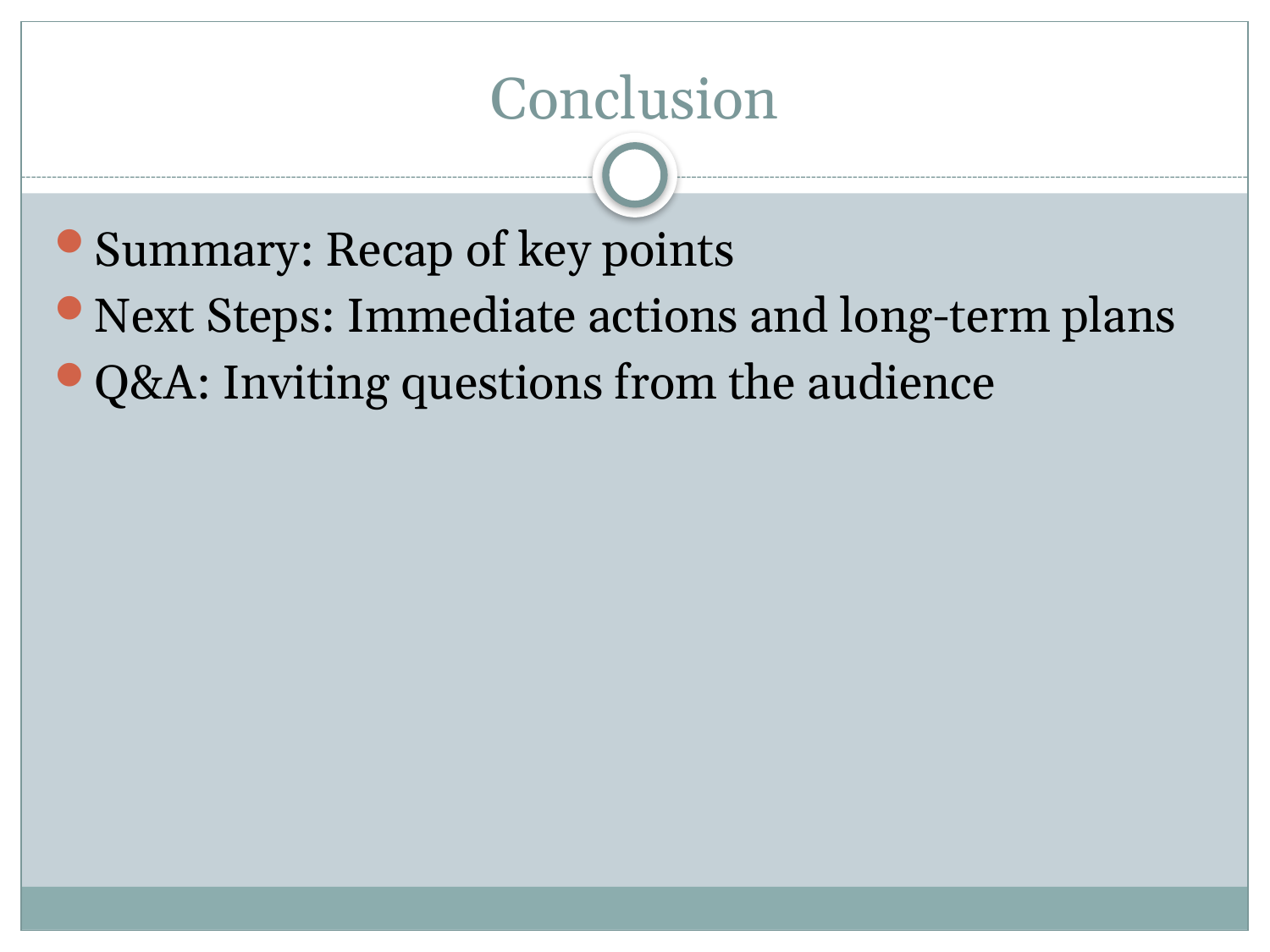

# Conclusion
Summary: Recap of key points
Next Steps: Immediate actions and long-term plans
Q&A: Inviting questions from the audience